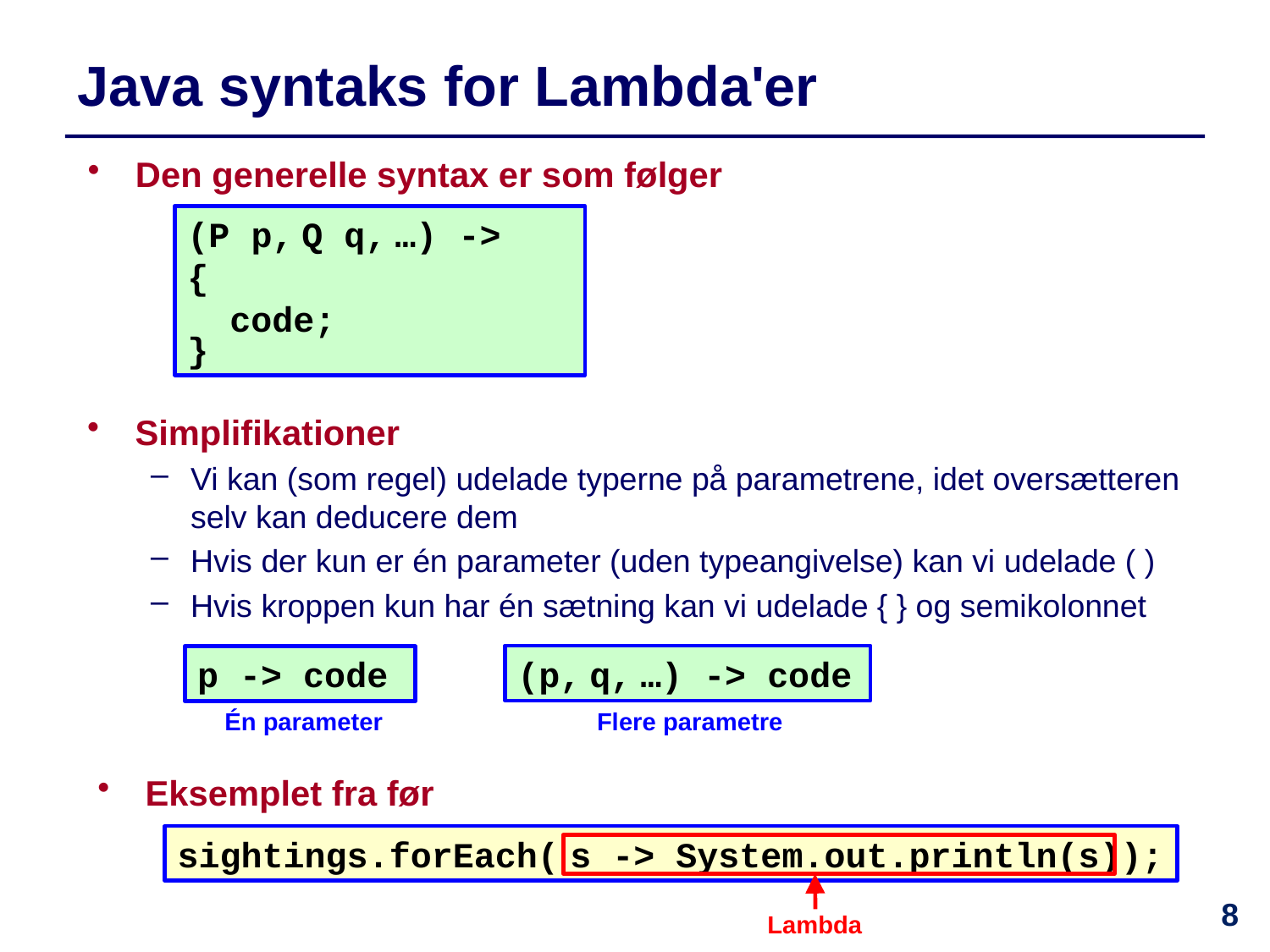

# Java syntaks for Lambda'er
Den generelle syntax er som følger
(P p, Q q, …) ->
{
  code;
}
Simplifikationer
Vi kan (som regel) udelade typerne på parametrene, idet oversætteren selv kan deducere dem
Hvis der kun er én parameter (uden typeangivelse) kan vi udelade ( )
Hvis kroppen kun har én sætning kan vi udelade { } og semikolonnet
(p, q, …) -> code
p -> code
Én parameter
Flere parametre
Eksemplet fra før
sightings.forEach( s -> System.out.println(s));

8
Lambda